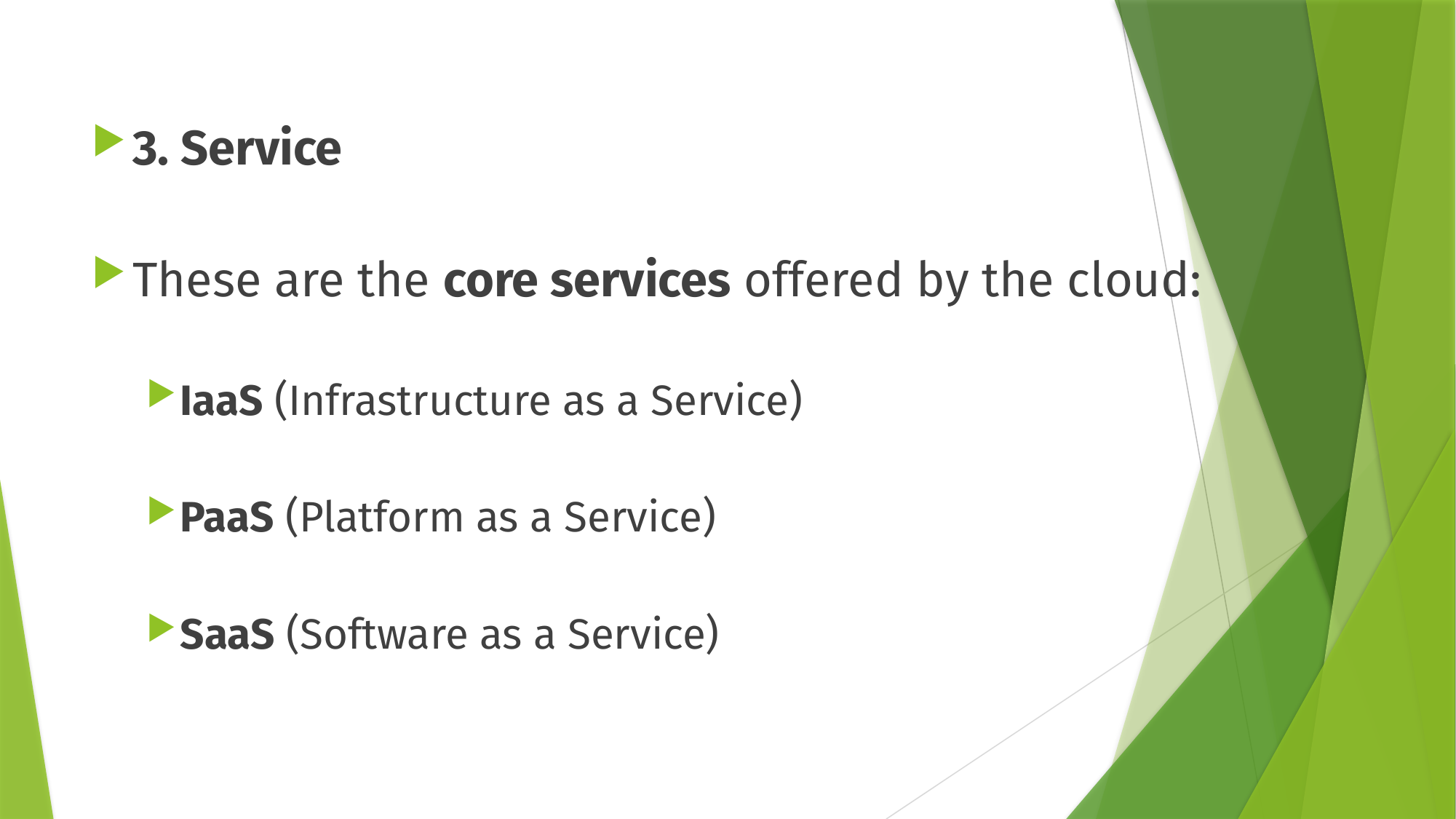

3. Service
These are the core services offered by the cloud:
IaaS (Infrastructure as a Service)
PaaS (Platform as a Service)
SaaS (Software as a Service)